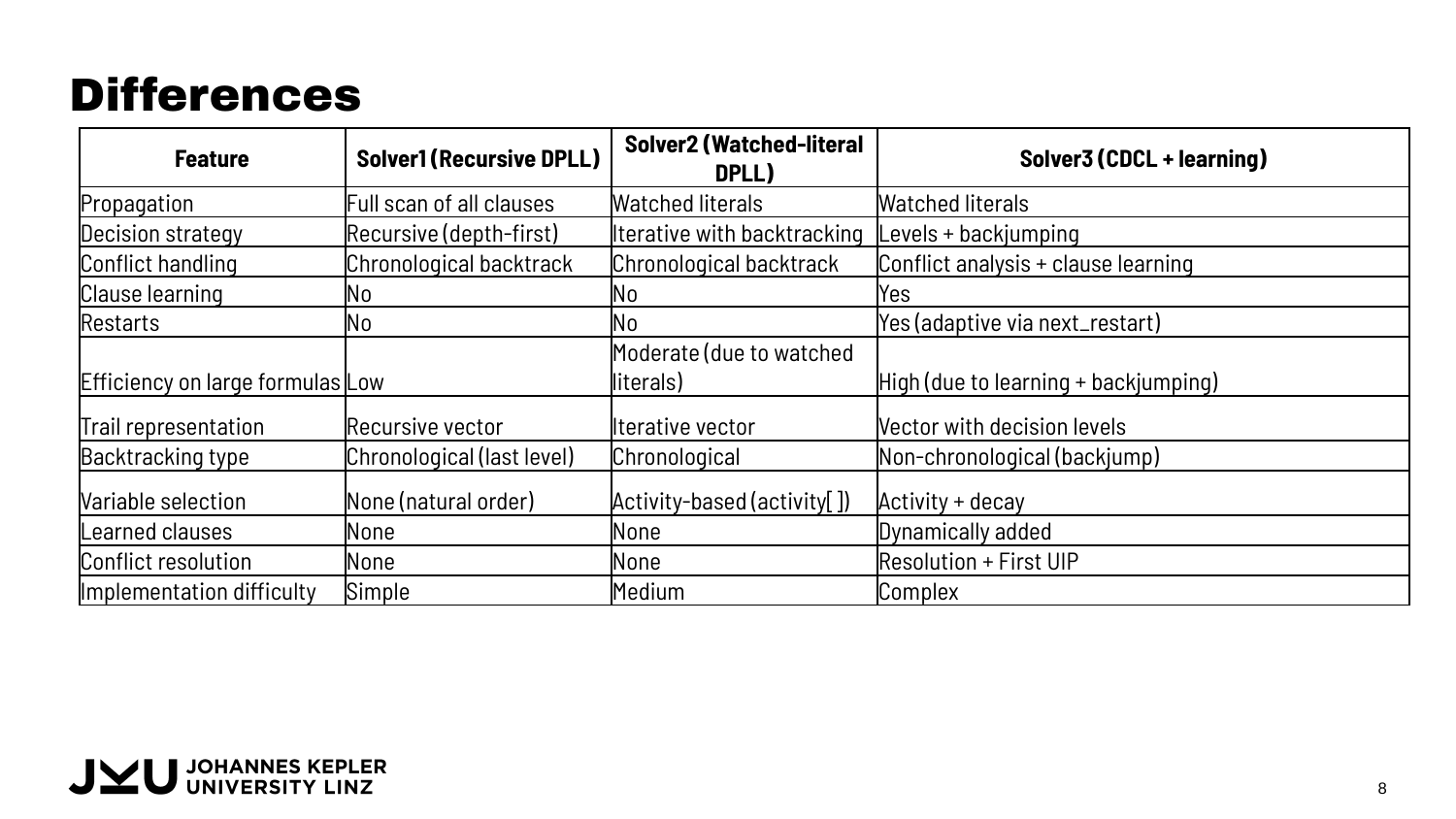

# Differences
| Feature | Solver1 (Recursive DPLL) | Solver2 (Watched-literal DPLL) | Solver3 (CDCL + learning) |
| --- | --- | --- | --- |
| Propagation | Full scan of all clauses | Watched literals | Watched literals |
| Decision strategy | Recursive (depth-first) | Iterative with backtracking | Levels + backjumping |
| Conflict handling | Chronological backtrack | Chronological backtrack | Conflict analysis + clause learning |
| Clause learning | No | No | Yes |
| Restarts | No | No | Yes (adaptive via next\_restart) |
| Efficiency on large formulas | Low | Moderate (due to watched literals) | High (due to learning + backjumping) |
| Trail representation | Recursive vector | Iterative vector | Vector with decision levels |
| Backtracking type | Chronological (last level) | Chronological | Non-chronological (backjump) |
| Variable selection | None (natural order) | Activity-based (activity[]) | Activity + decay |
| Learned clauses | None | None | Dynamically added |
| Conflict resolution | None | None | Resolution + First UIP |
| Implementation difficulty | Simple | Medium | Complex |

8